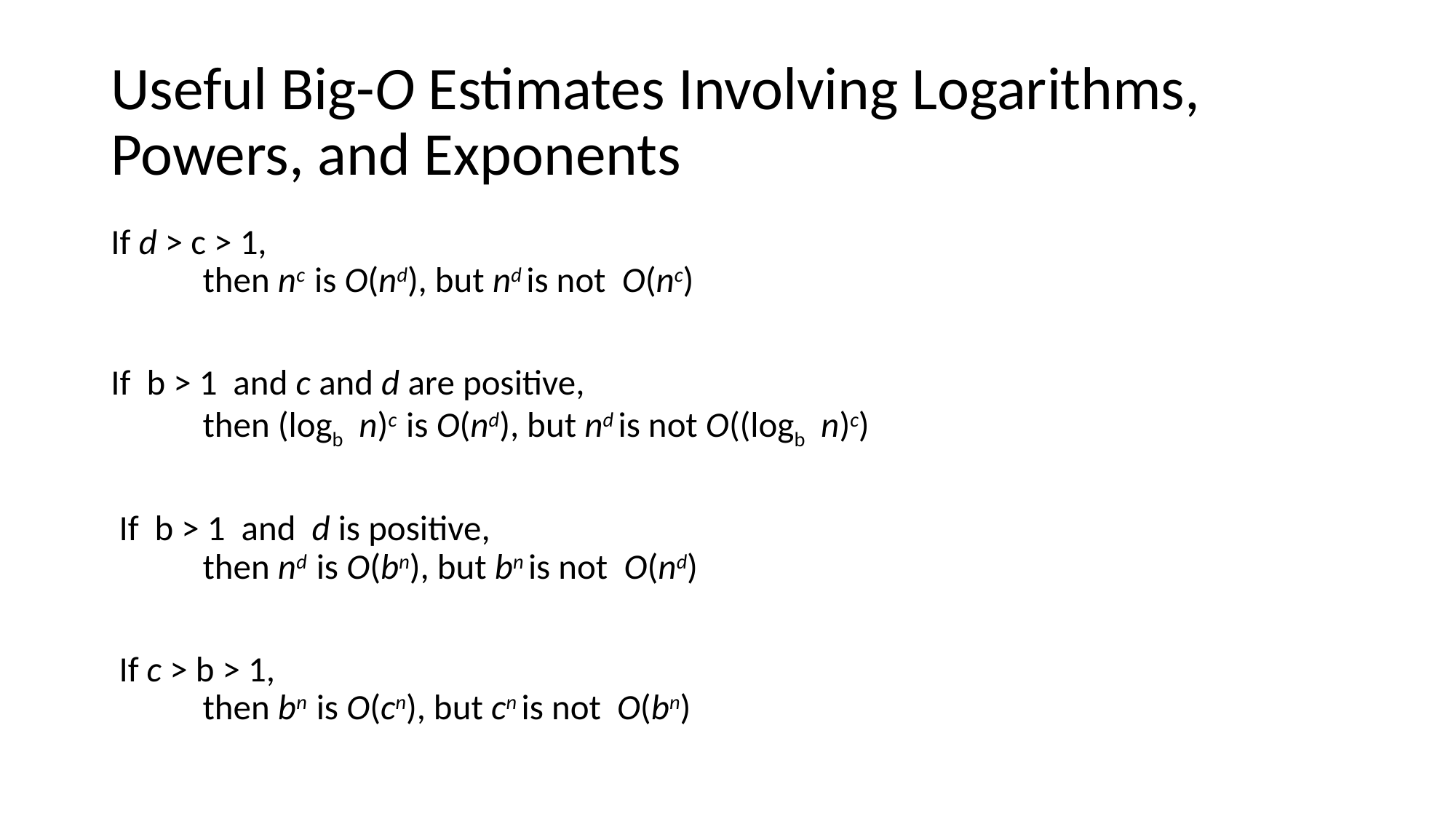

# Useful Big-O Estimates Involving Logarithms, Powers, and Exponents
If d > c > 1,
	then nc  is O(nd), but nd is not  O(nc)

If  b > 1  and c and d are positive,
	then (logb  n)c  is O(nd), but nd is not O((logb  n)c)

 If  b > 1  and  d is positive,
	then nd  is O(bn), but bn is not  O(nd)

 If c > b > 1,
	then bn  is O(cn), but cn is not  O(bn)